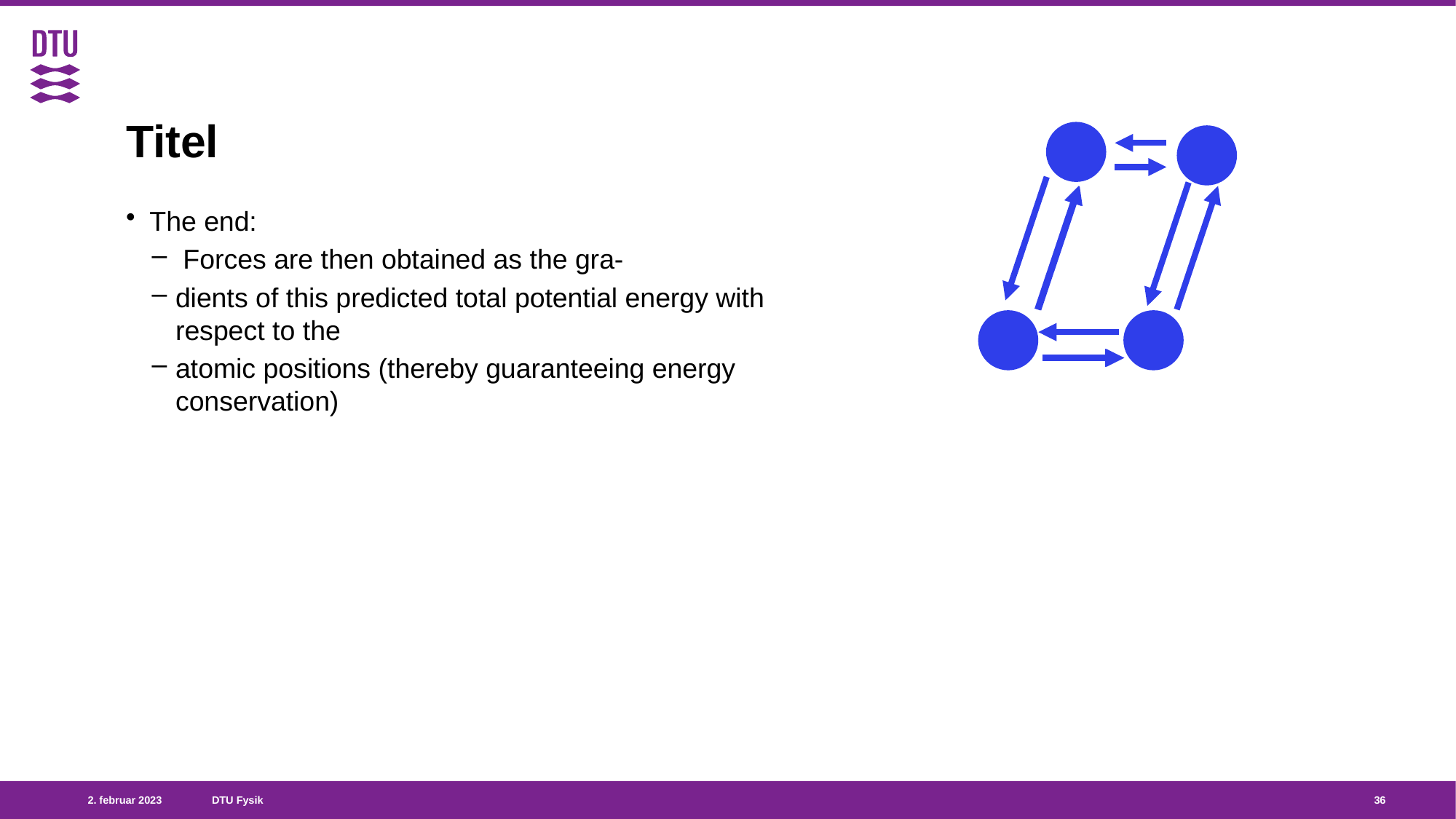

# Titel

The end:
 Forces are then obtained as the gra-
dients of this predicted total potential energy with respect to the
atomic positions (thereby guaranteeing energy conservation)

36